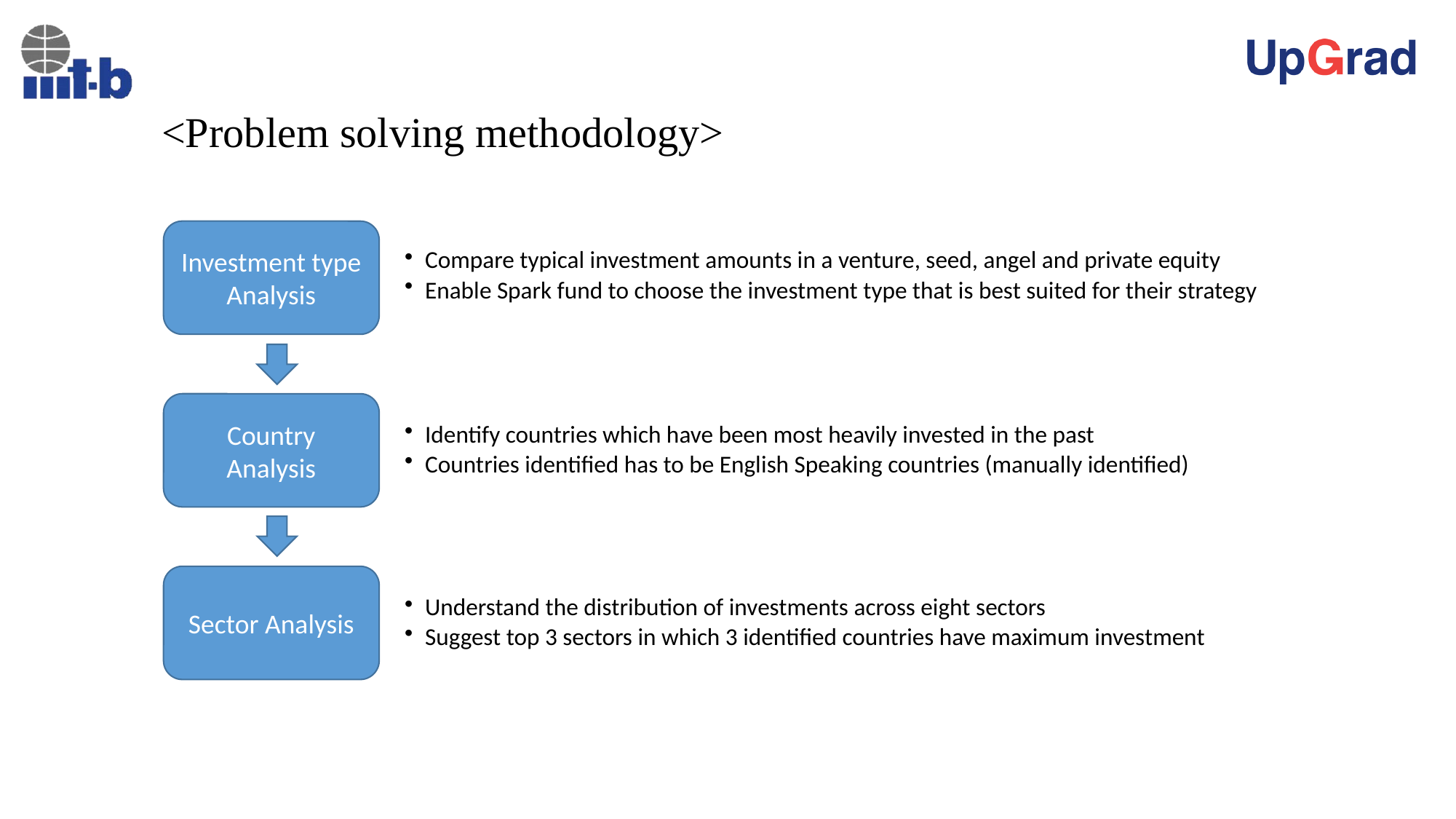

# <Problem solving methodology>
Investment type Analysis
Compare typical investment amounts in a venture, seed, angel and private equity
Enable Spark fund to choose the investment type that is best suited for their strategy

Country Analysis
Identify countries which have been most heavily invested in the past
Countries identified has to be English Speaking countries (manually identified)

Sector Analysis

Understand the distribution of investments across eight sectors
Suggest top 3 sectors in which 3 identified countries have maximum investment